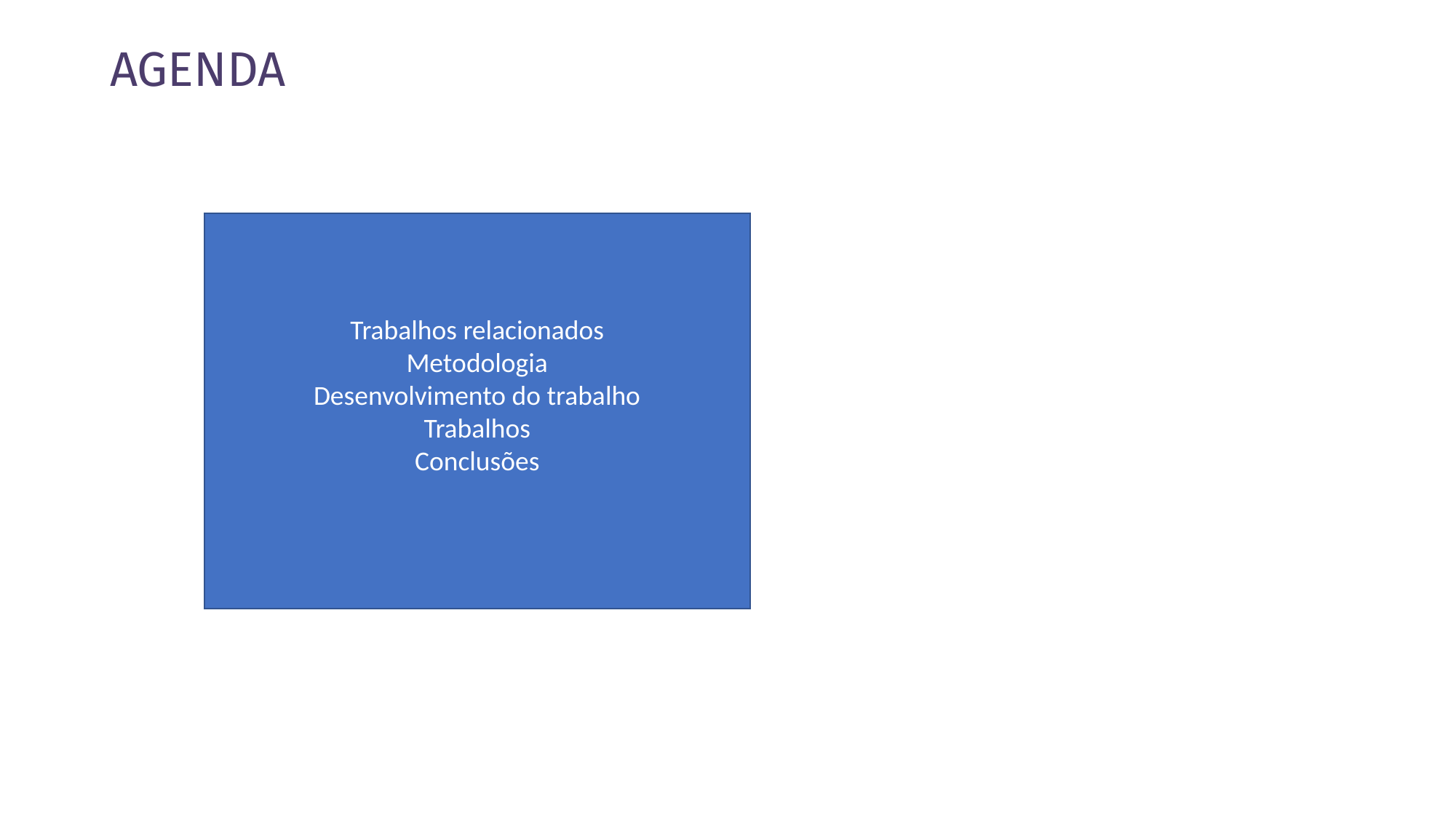

AGENDA
Trabalhos relacionados
Metodologia
Desenvolvimento do trabalho
Trabalhos
Conclusões